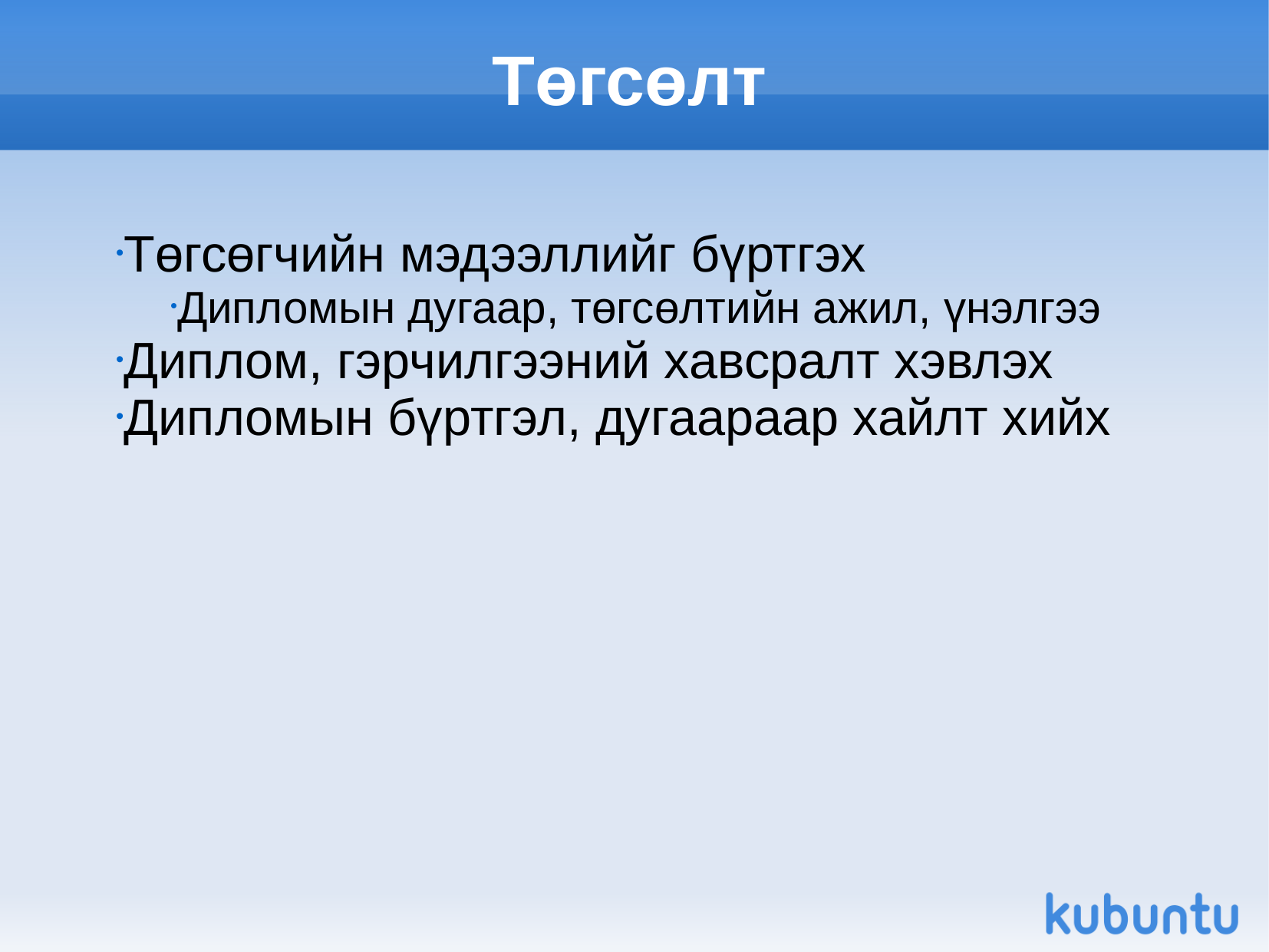

Төгсөлт
Төгсөгчийн мэдээллийг бүртгэх
Дипломын дугаар, төгсөлтийн ажил, үнэлгээ
Диплом, гэрчилгээний хавсралт хэвлэх
Дипломын бүртгэл, дугаараар хайлт хийх